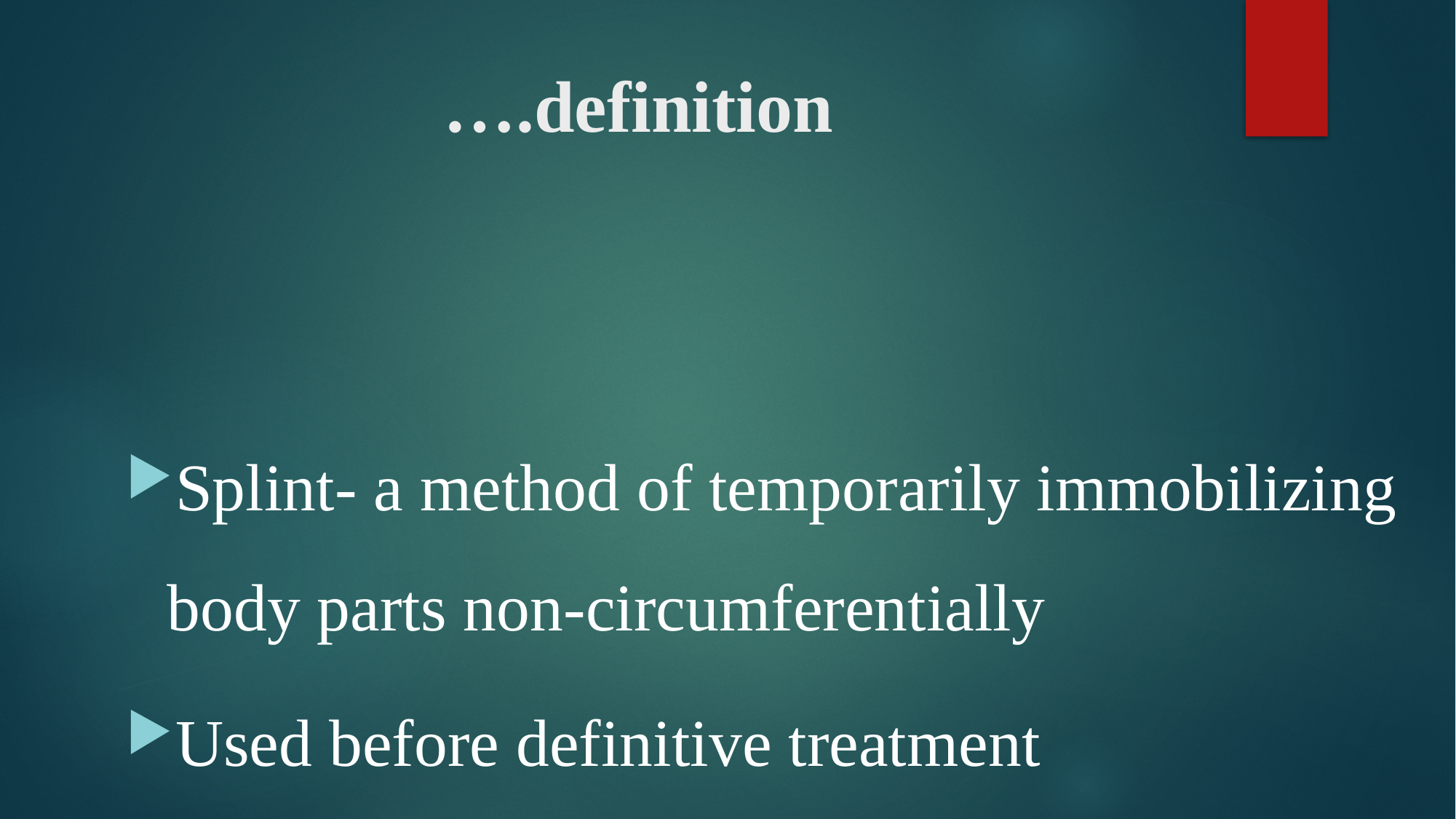

# ….definition
Splint- a method of temporarily immobilizing body parts non-circumferentially
Used before definitive treatment